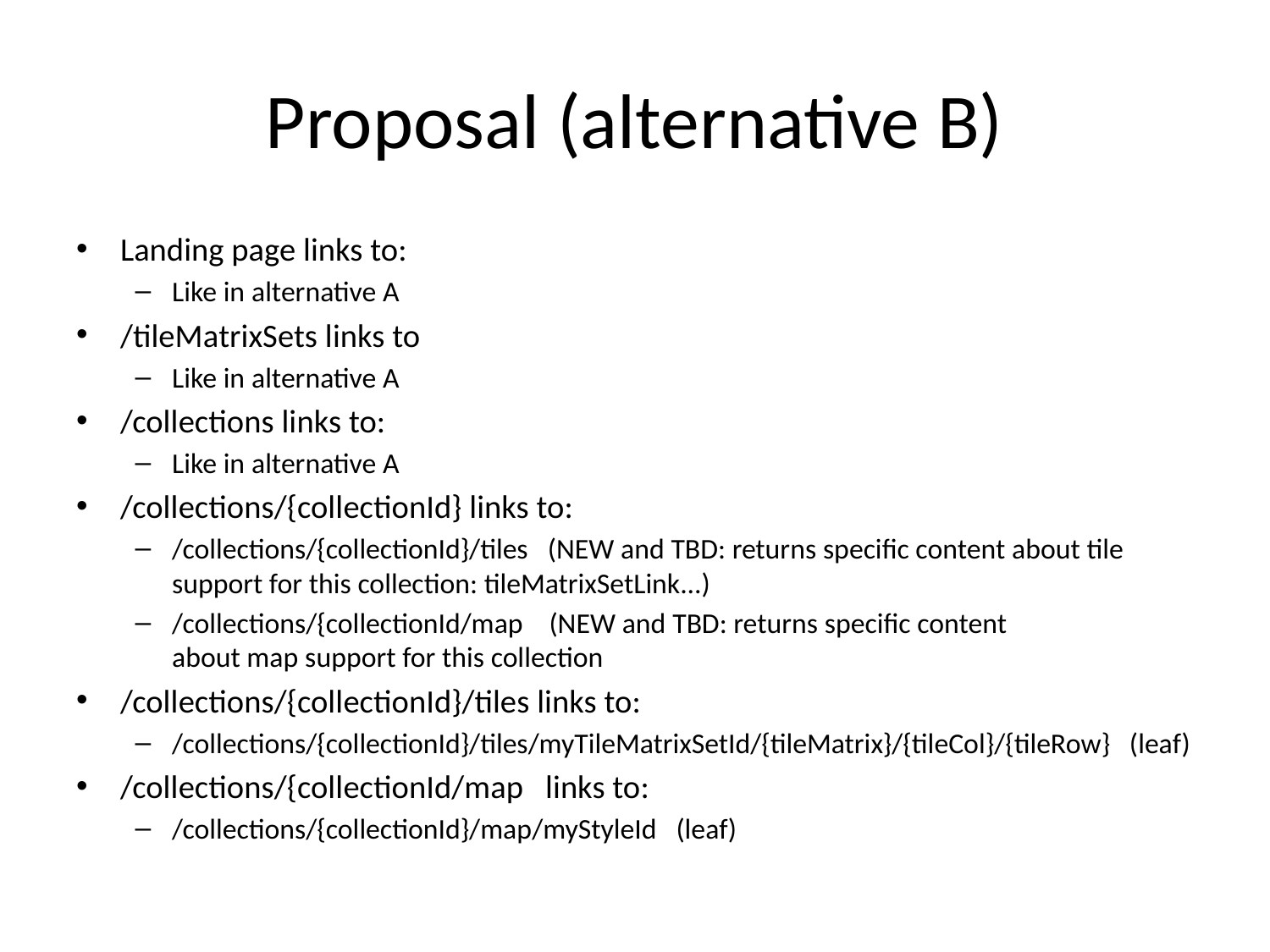

# Proposal (alternative B)
Landing page links to:
Like in alternative A
/tileMatrixSets links to
Like in alternative A
/collections links to:
Like in alternative A
/collections/{collectionId} links to:
/collections/{collectionId}/tiles   (NEW and TBD: returns specific content about tile support for this collection: tileMatrixSetLink...)
/collections/{collectionId/map    (NEW and TBD: returns specific content about map support for this collection
/collections/{collectionId}/tiles links to:
/collections/{collectionId}/tiles/myTileMatrixSetId/{tileMatrix}/{tileCol}/{tileRow}   (leaf)
/collections/{collectionId/map   links to:
/collections/{collectionId}/map/myStyleId   (leaf)